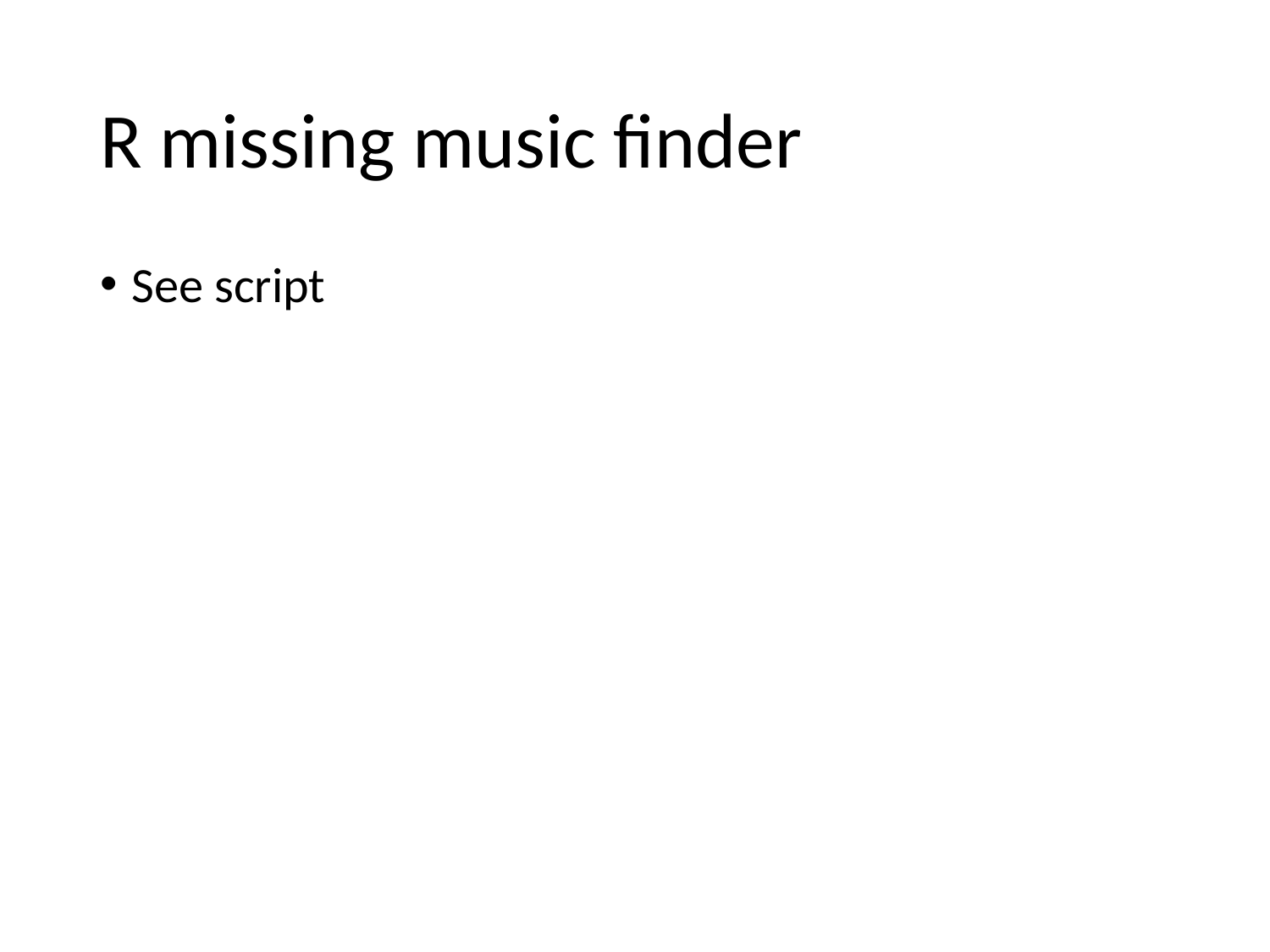

# R missing music finder
See script